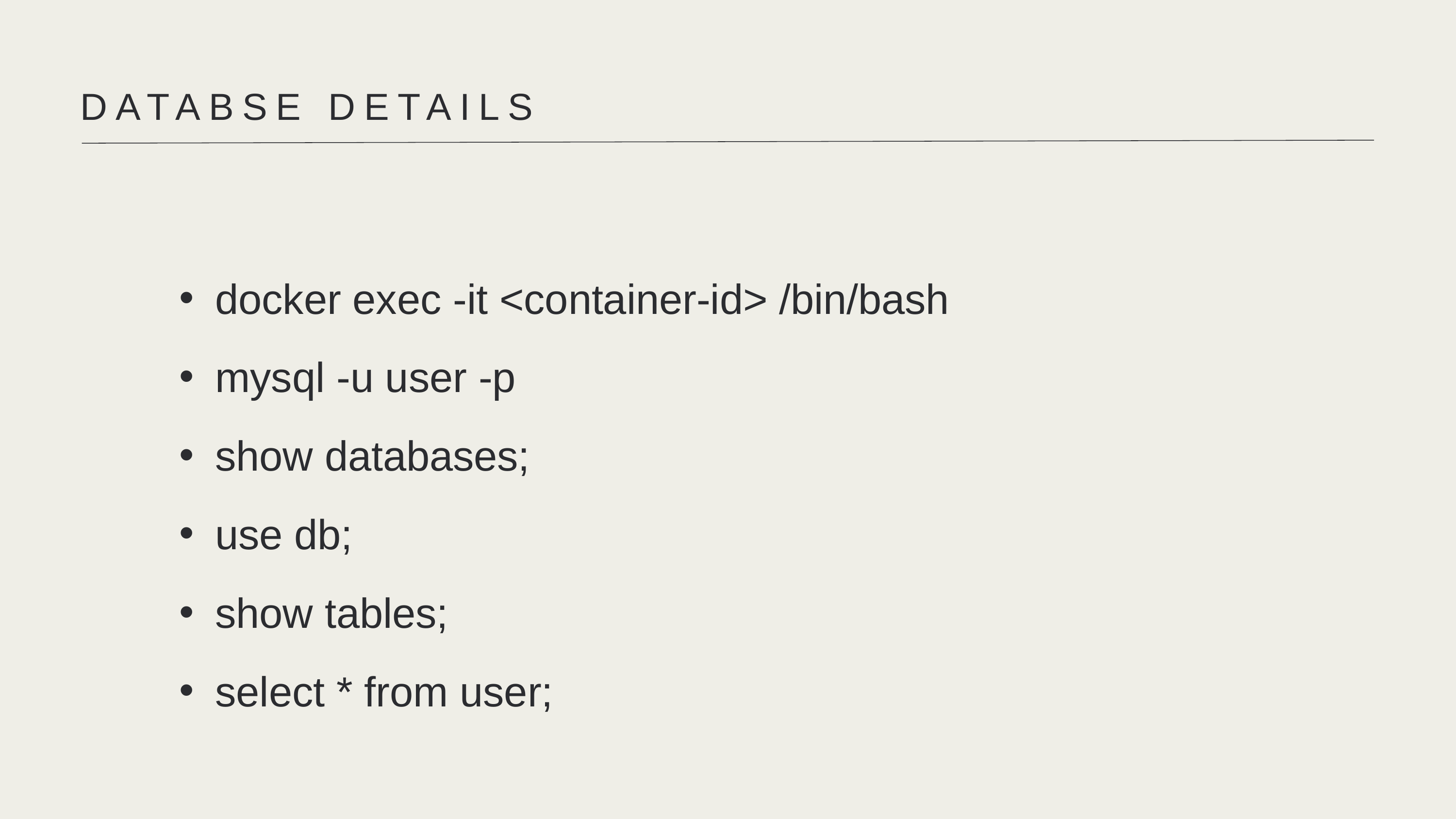

DATABSE DETAILS

docker exec -it <container-id> /bin/bash
mysql -u user -p
show databases;
use db;
show tables;
select * from user;